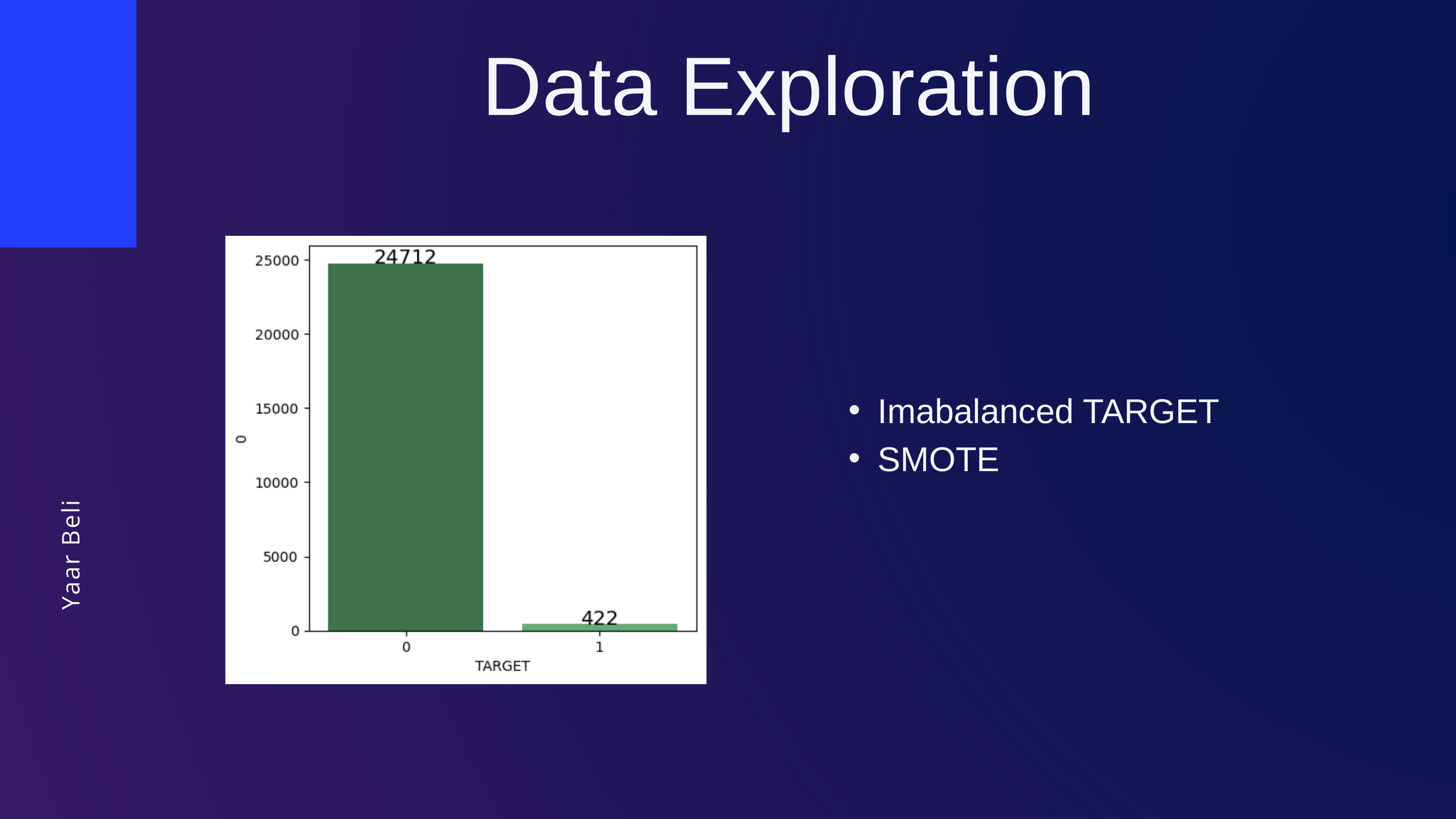

Data Exploration

Yaar Beli
Imabalanced TARGET
SMOTE